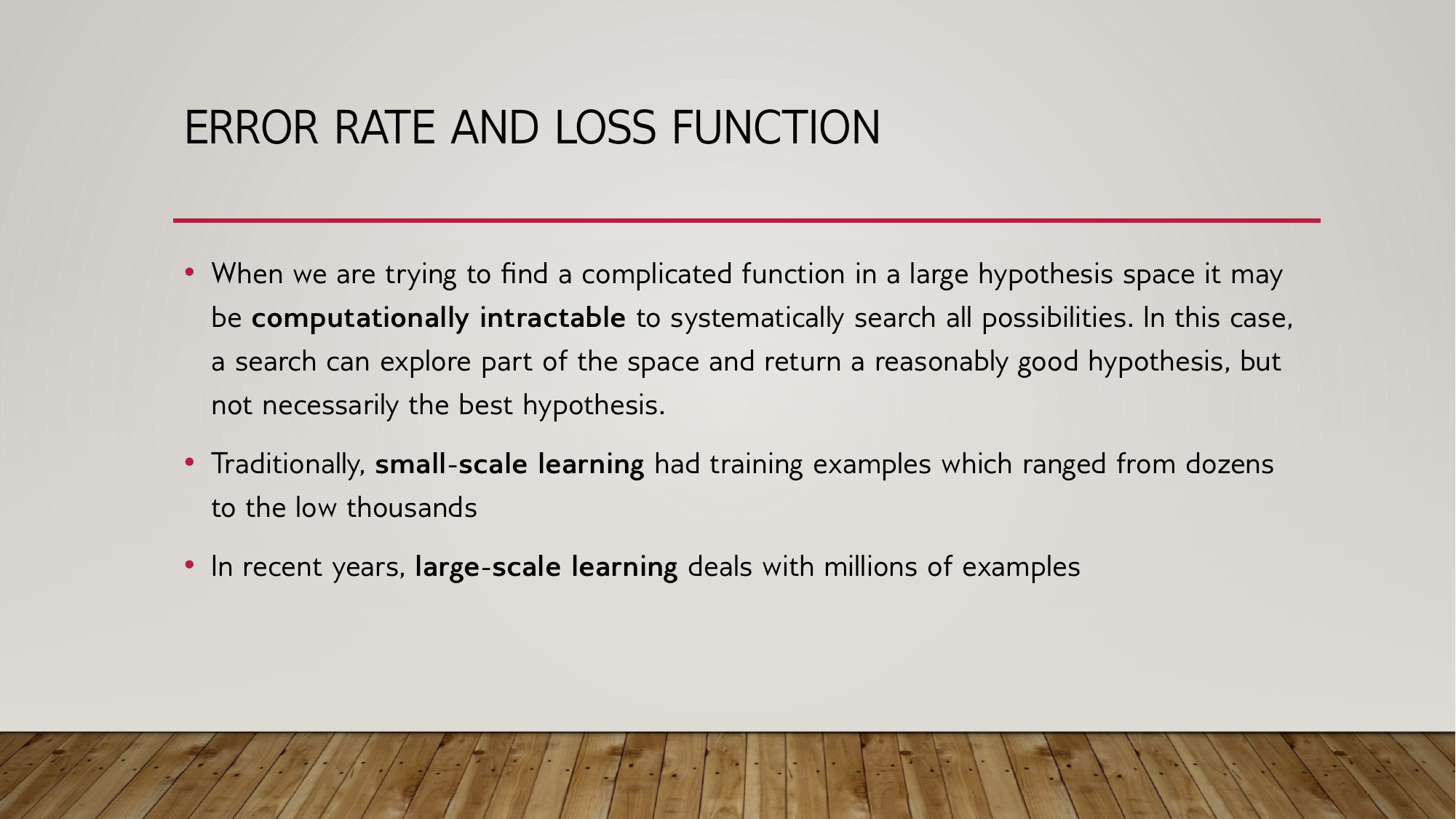

# Error rate and loss function
When we are trying to find a complicated function in a large hypothesis space it may be computationally intractable to systematically search all possibilities. In this case, a search can explore part of the space and return a reasonably good hypothesis, but not necessarily the best hypothesis.
Traditionally, small-scale learning had training examples which ranged from dozens to the low thousands
In recent years, large-scale learning deals with millions of examples